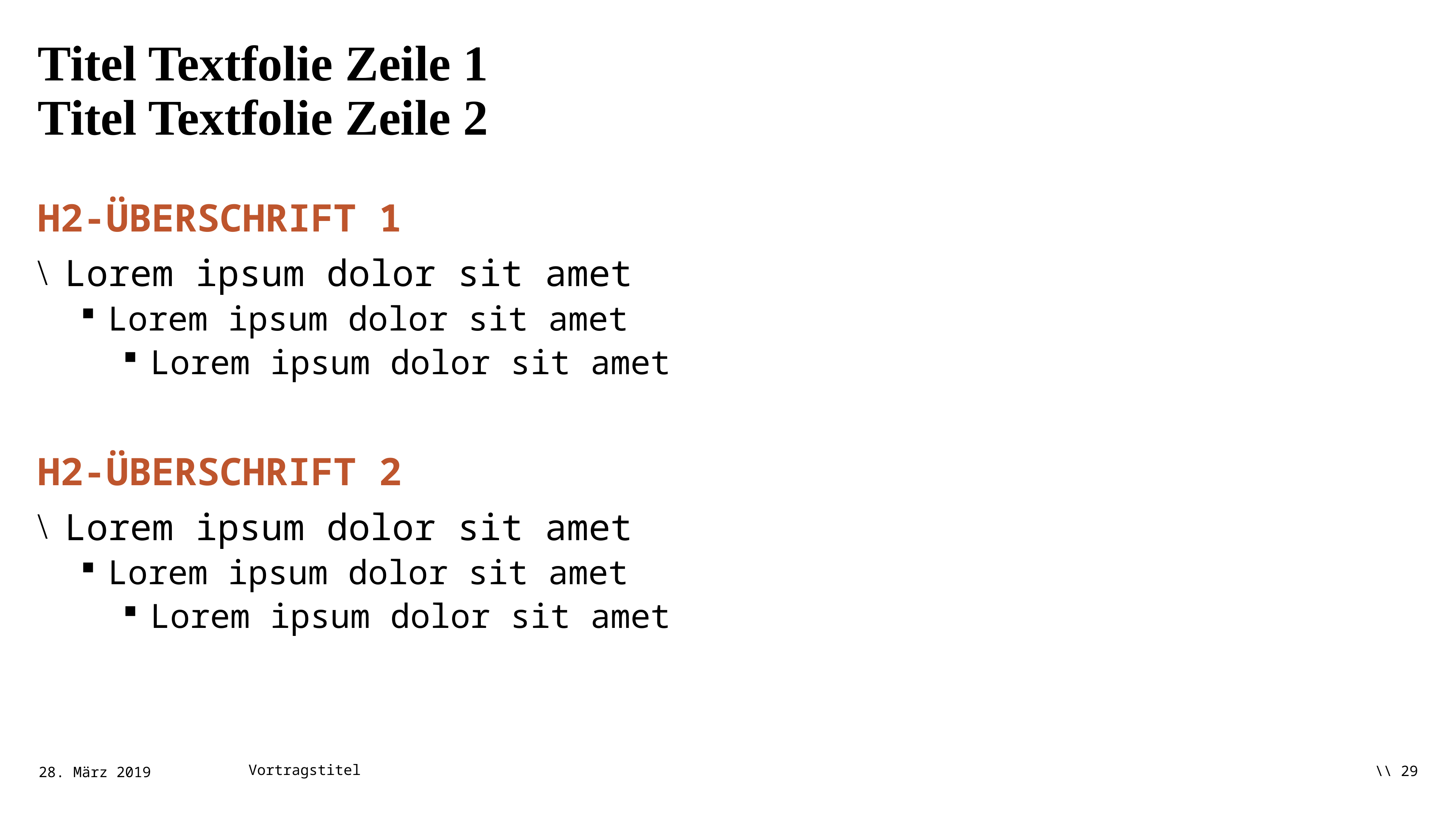

# Titel Textfolie Zeile 1 Titel Textfolie Zeile 2
H2-ÜBERSCHRIFT 1
Lorem ipsum dolor sit amet
Lorem ipsum dolor sit amet
Lorem ipsum dolor sit amet

H2-ÜBERSCHRIFT 2
Lorem ipsum dolor sit amet
Lorem ipsum dolor sit amet
Lorem ipsum dolor sit amet

28. März 2019
Vortragstitel
\\ 29